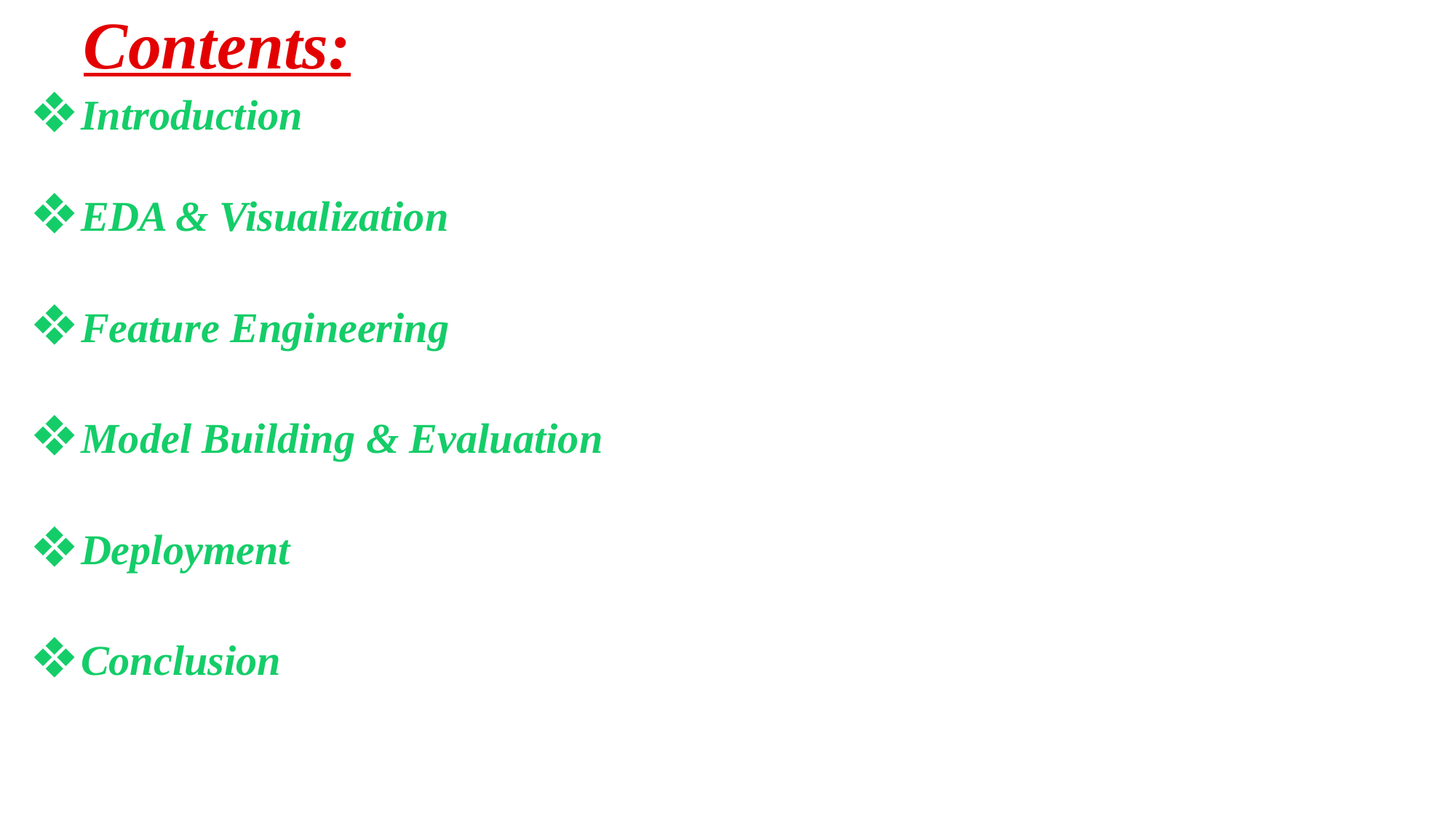

# Contents:
Introduction

EDA & Visualization

Feature Engineering

Model Building & Evaluation

Deployment

Conclusion